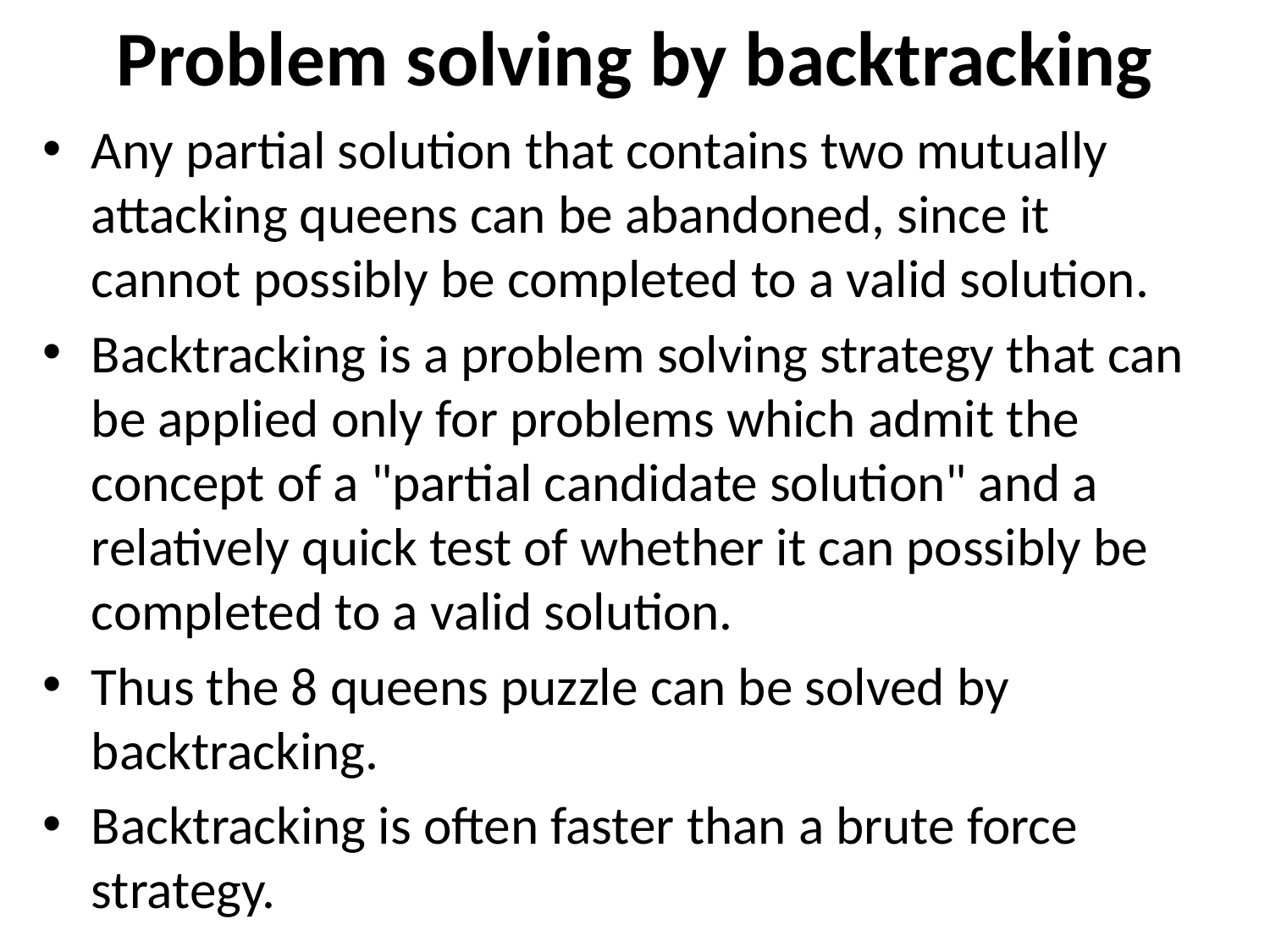

# Problem solving by backtracking
Any partial solution that contains two mutually attacking queens can be abandoned, since it cannot possibly be completed to a valid solution.
Backtracking is a problem solving strategy that can be applied only for problems which admit the concept of a "partial candidate solution" and a relatively quick test of whether it can possibly be completed to a valid solution.
Thus the 8 queens puzzle can be solved by backtracking.
Backtracking is often faster than a brute force strategy.